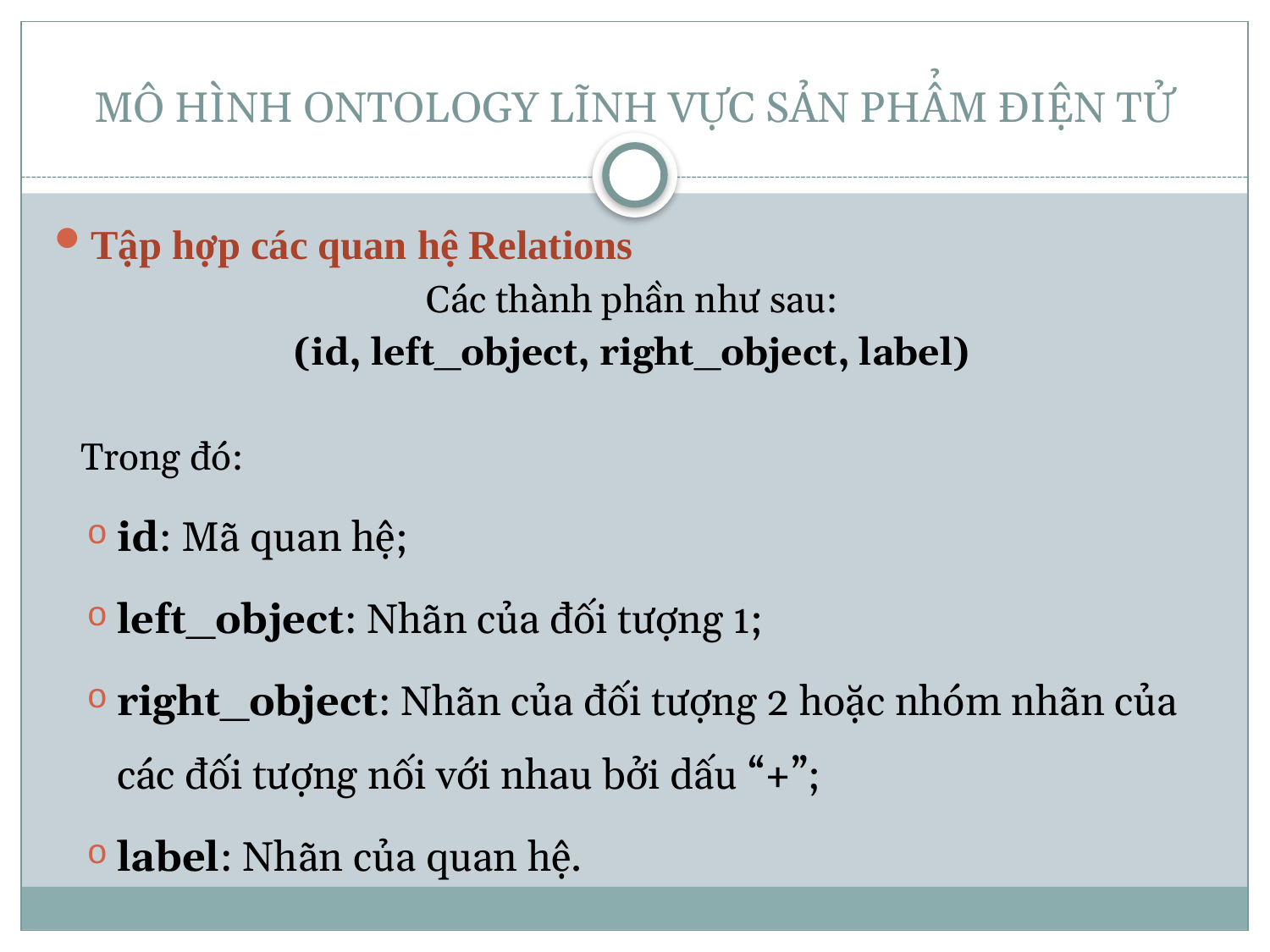

# MÔ HÌNH ONTOLOGY LĨNH VỰC SẢN PHẨM ĐIỆN TỬ
Tập hợp các quan hệ Relations
Các thành phần như sau:
(id, left_object, right_object, label)

Trong đó:
id: Mã quan hệ;
left_object: Nhãn của đối tượng 1;
right_object: Nhãn của đối tượng 2 hoặc nhóm nhãn của các đối tượng nối với nhau bởi dấu “+”;
label: Nhãn của quan hệ.